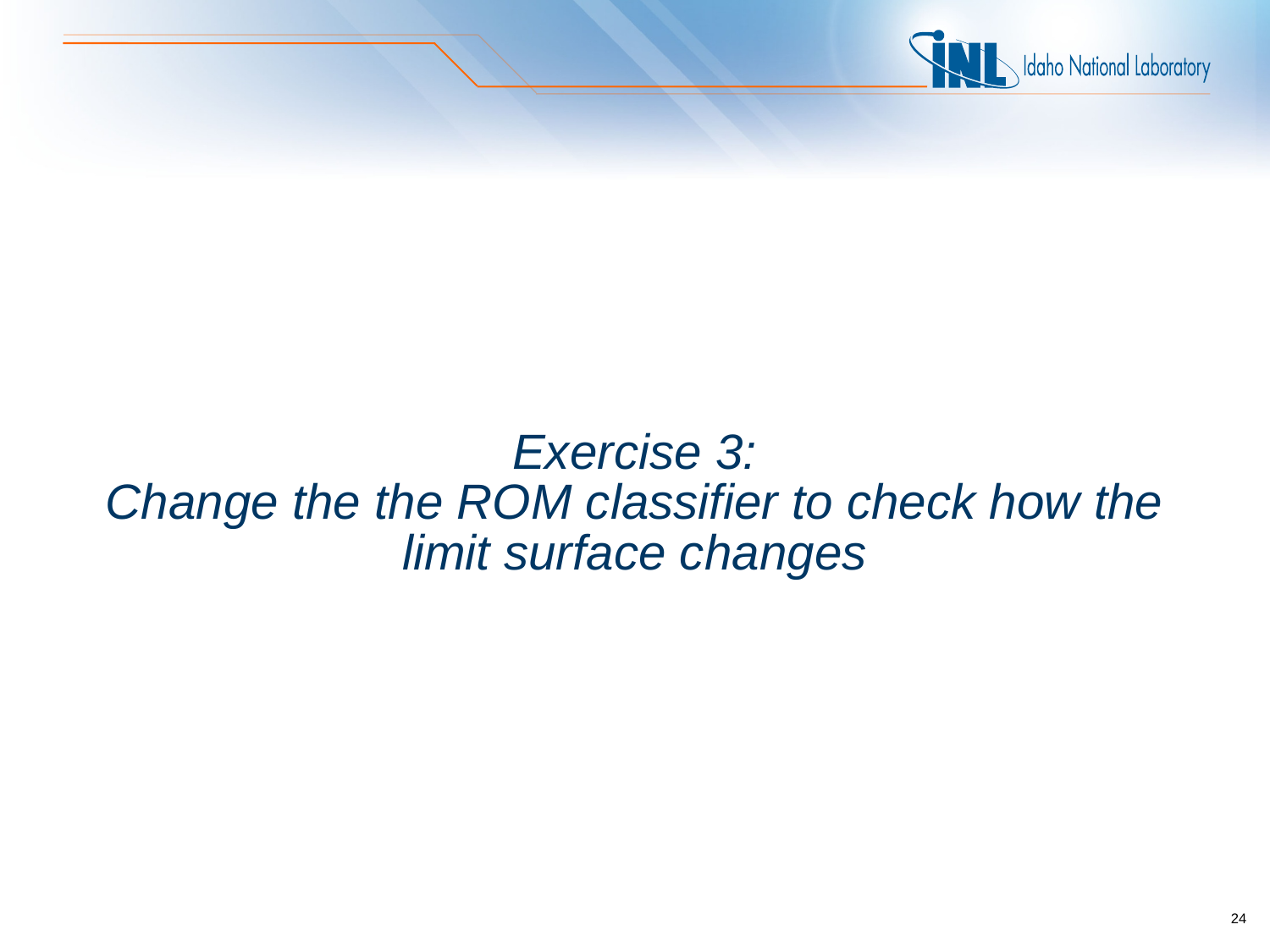

# Exercise 3: Change the the ROM classifier to check how the limit surface changes
24